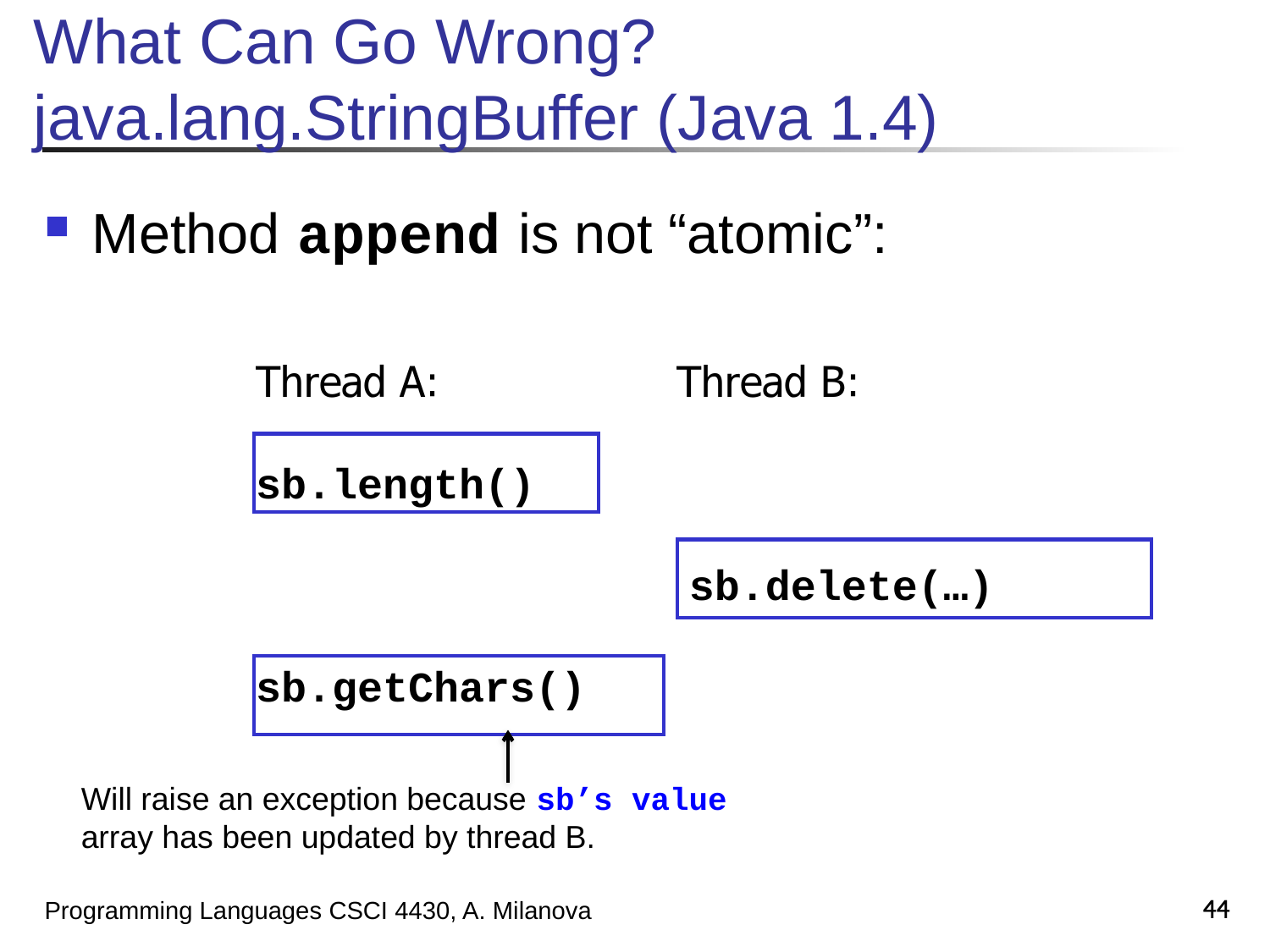

What Can Go Wrong?
java.lang.StringBuffer (Java 1.4)
Method append is not “atomic”:
Thread A:                  Thread B:

sb.length()

                                 sb.delete(…)

sb.getChars()

Will raise an exception because sb’s value
array has been updated by thread B.
44
Programming Languages CSCI 4430, A. Milanova